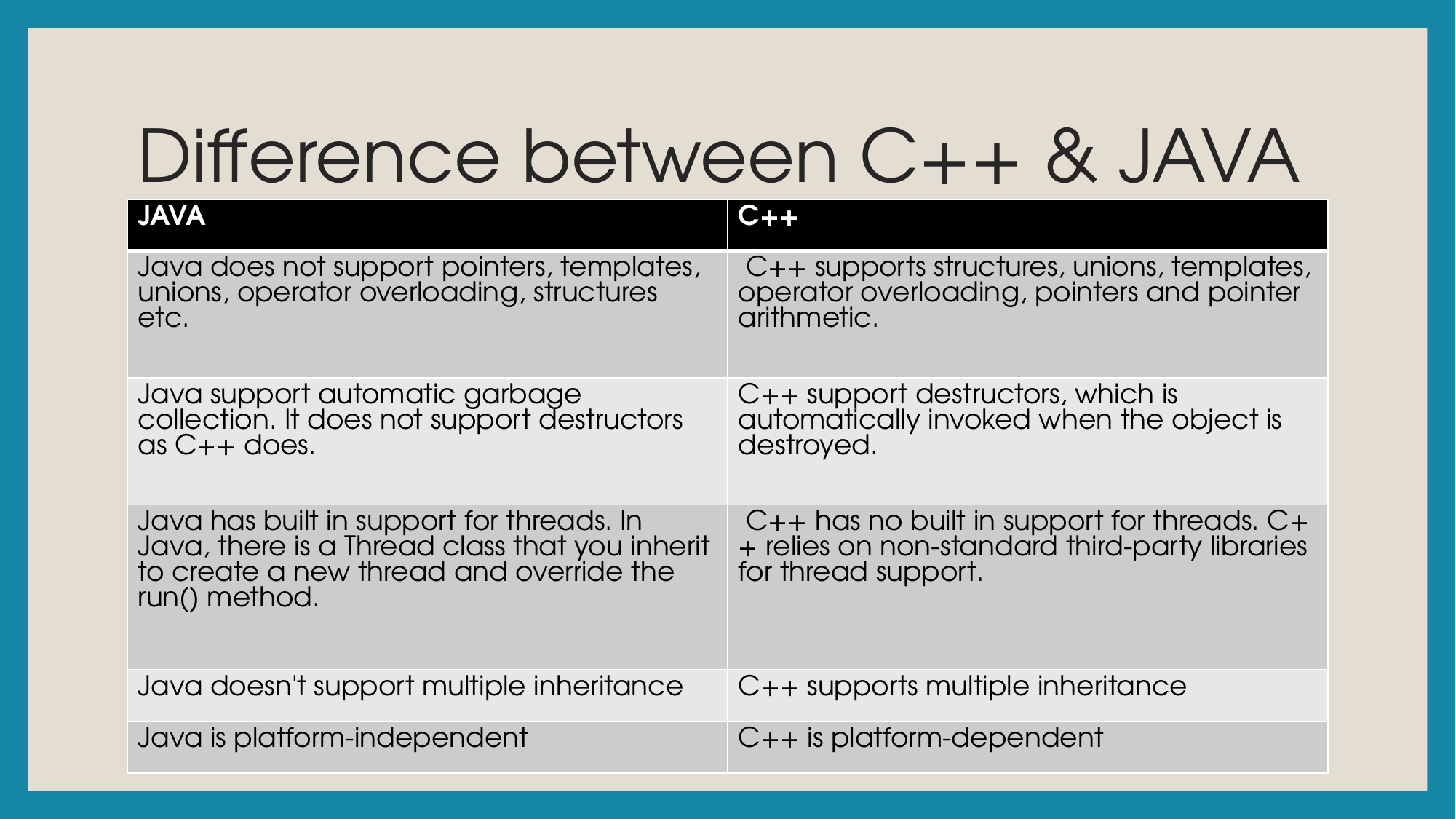

# Difference between C++ & JAVA
| JAVA | C++ |
| --- | --- |
| Java does not support pointers, templates, unions, operator overloading, structures etc. | C++ supports structures, unions, templates, operator overloading, pointers and pointer arithmetic. |
| Java support automatic garbage collection. It does not support destructors as C++ does. | C++ support destructors, which is automatically invoked when the object is destroyed. |
| Java has built in support for threads. In Java, there is a Thread class that you inherit to create a new thread and override the run() method. | C++ has no built in support for threads. C++ relies on non-standard third-party libraries for thread support. |
| Java doesn't support multiple inheritance | C++ supports multiple inheritance |
| Java is platform-independent | C++ is platform-dependent |